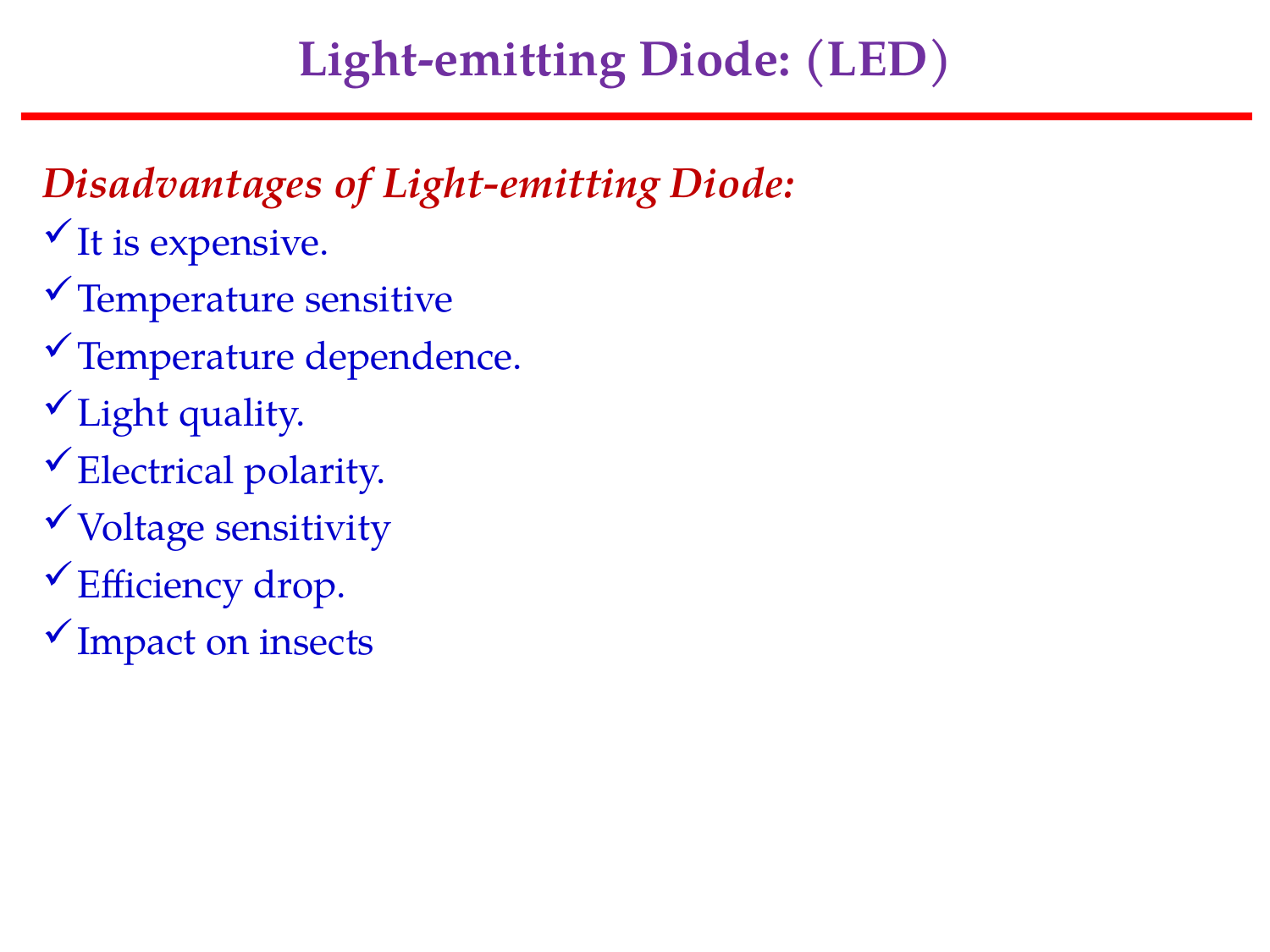

Light-emitting Diode: (LED)

Disadvantages of Light-emitting Diode:
It is expensive.
Temperature sensitive
Temperature dependence.
Light quality.
Electrical polarity.
Voltage sensitivity
Efficiency drop.
Impact on insects